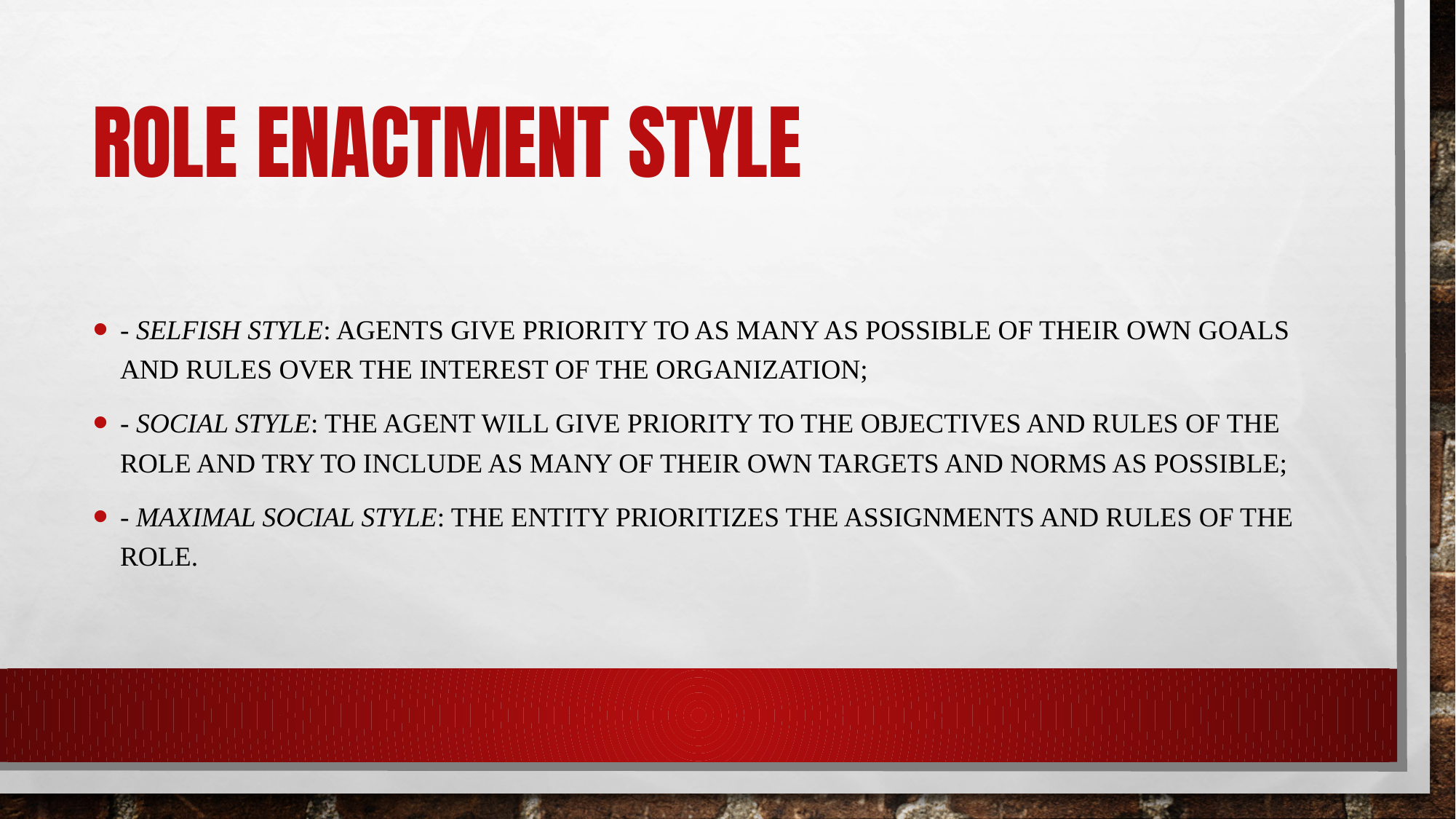

# Role enactment style

- Selfish Style: agents give priority to as many as possible of their own goals and rules over the interest of the organization;
- Social Style: the agent will give priority to the objectives and rules of the role and try to include as many of their own targets and norms as possible;
- Maximal Social Style: the entity prioritizes the assignments and rules of the role.